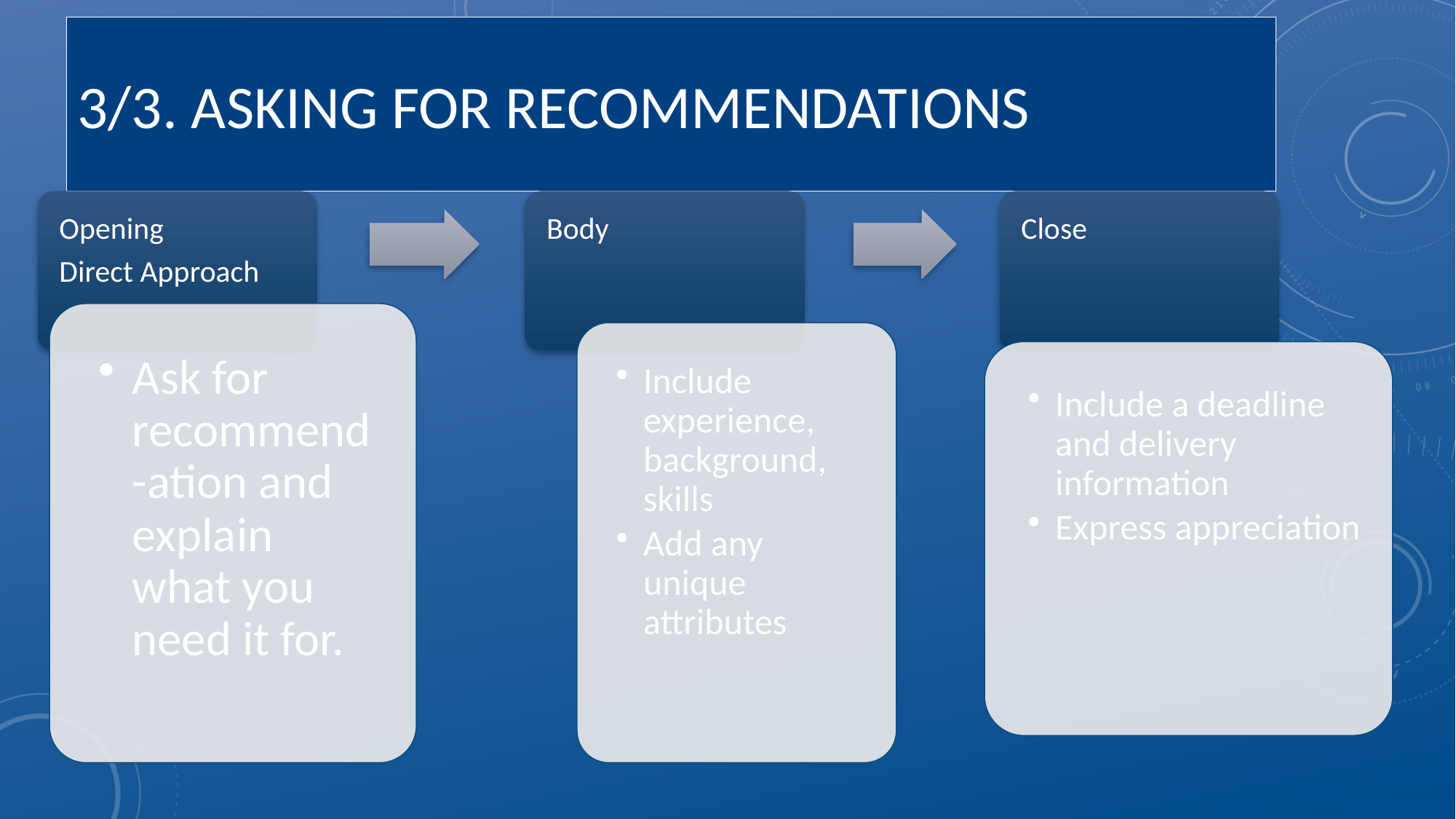

# 3/3. Asking for Recommendations
Opening
Direct Approach
Ask for recommend-ation and explain what you need it for.

Body
Include experience, background, skills
Add any unique attributes

Close
Include a deadline and delivery information
Express appreciation